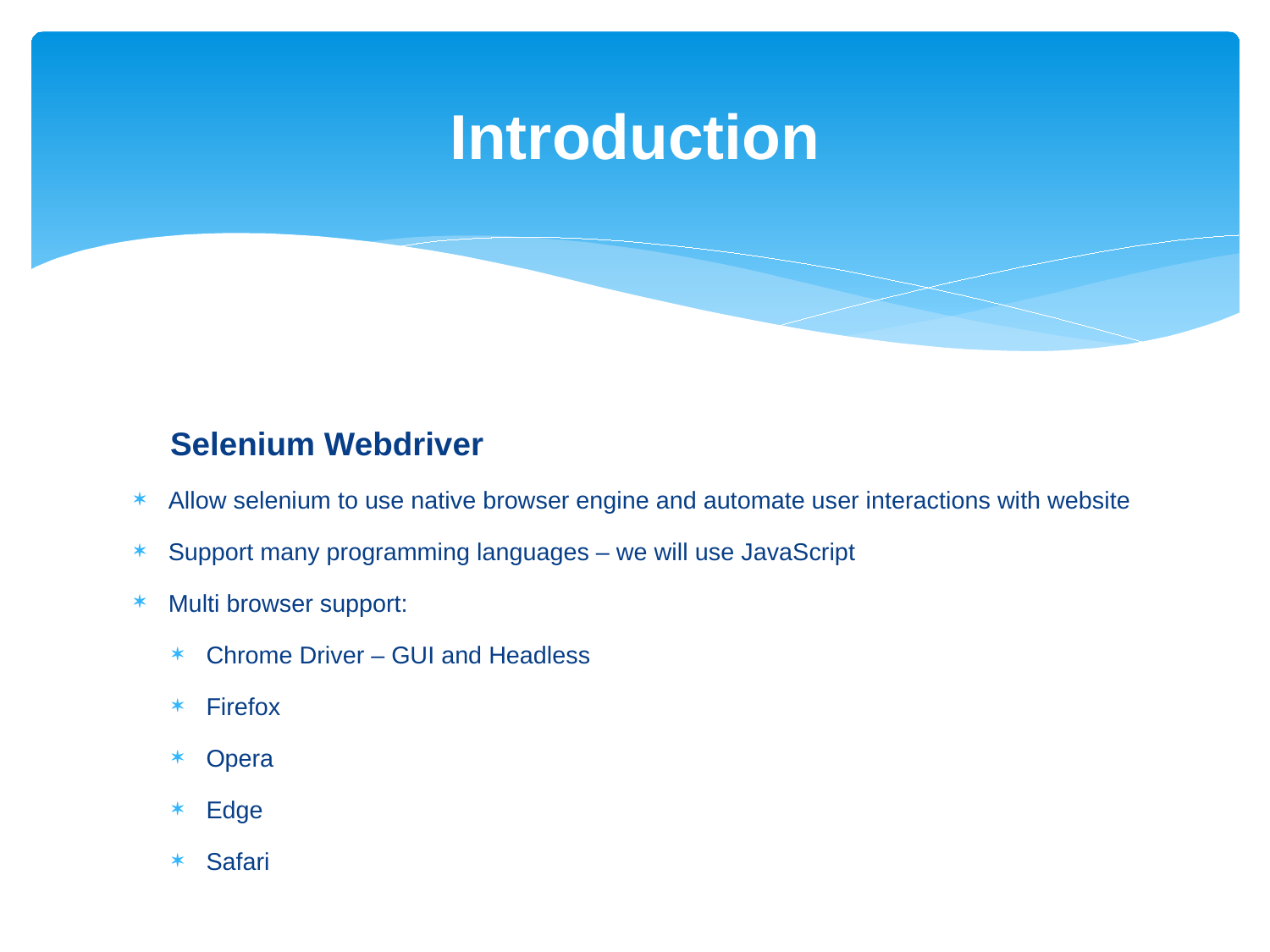

# Introduction

    Selenium Webdriver
Allow selenium to use native browser engine and automate user interactions with website
Support many programming languages – we will use JavaScript
Multi browser support:
Chrome Driver – GUI and Headless
Firefox
Opera
Edge
Safari